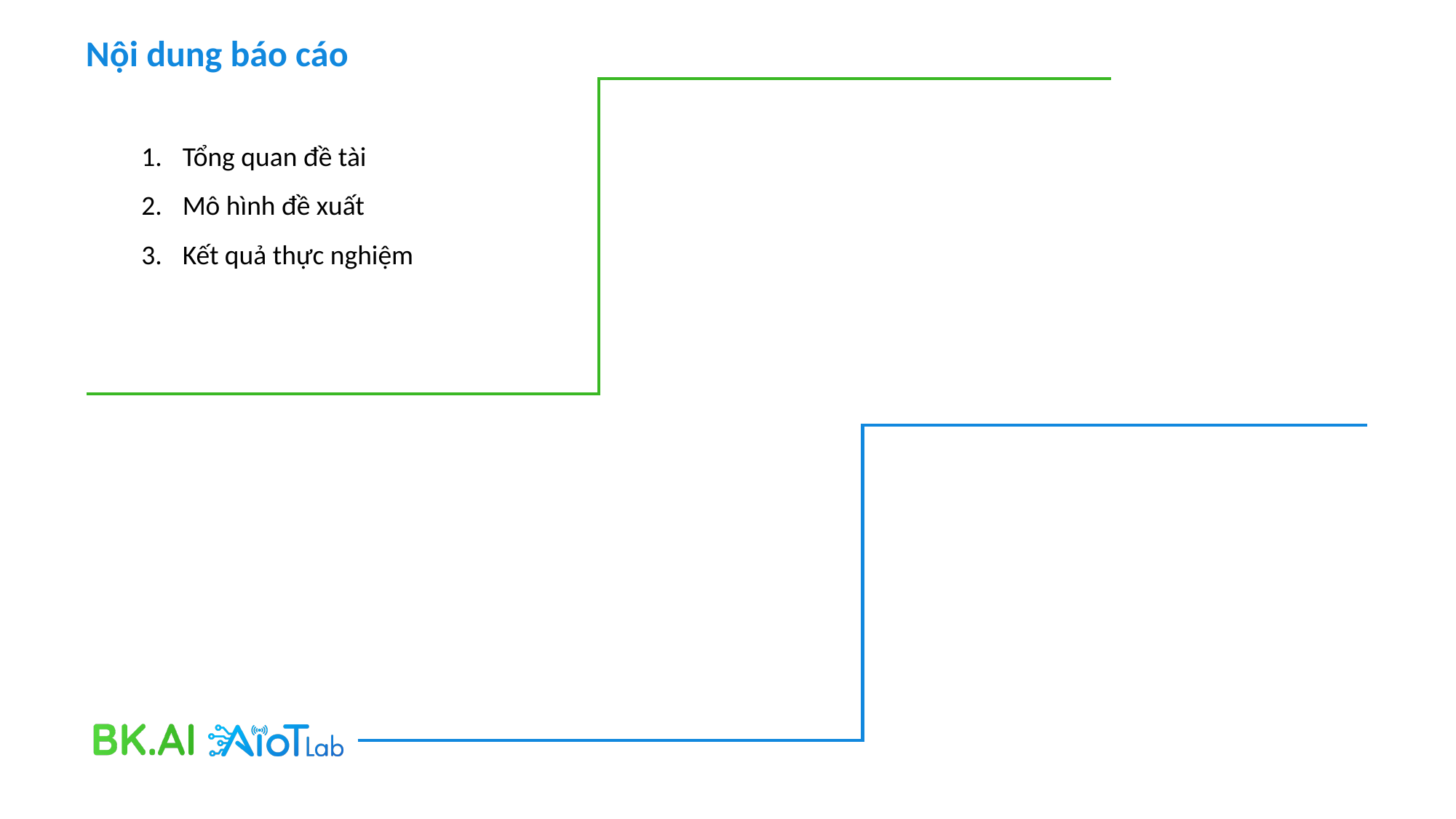

Nội dung báo cáo
Tổng quan đề tài
Mô hình đề xuất
Kết quả thực nghiệm